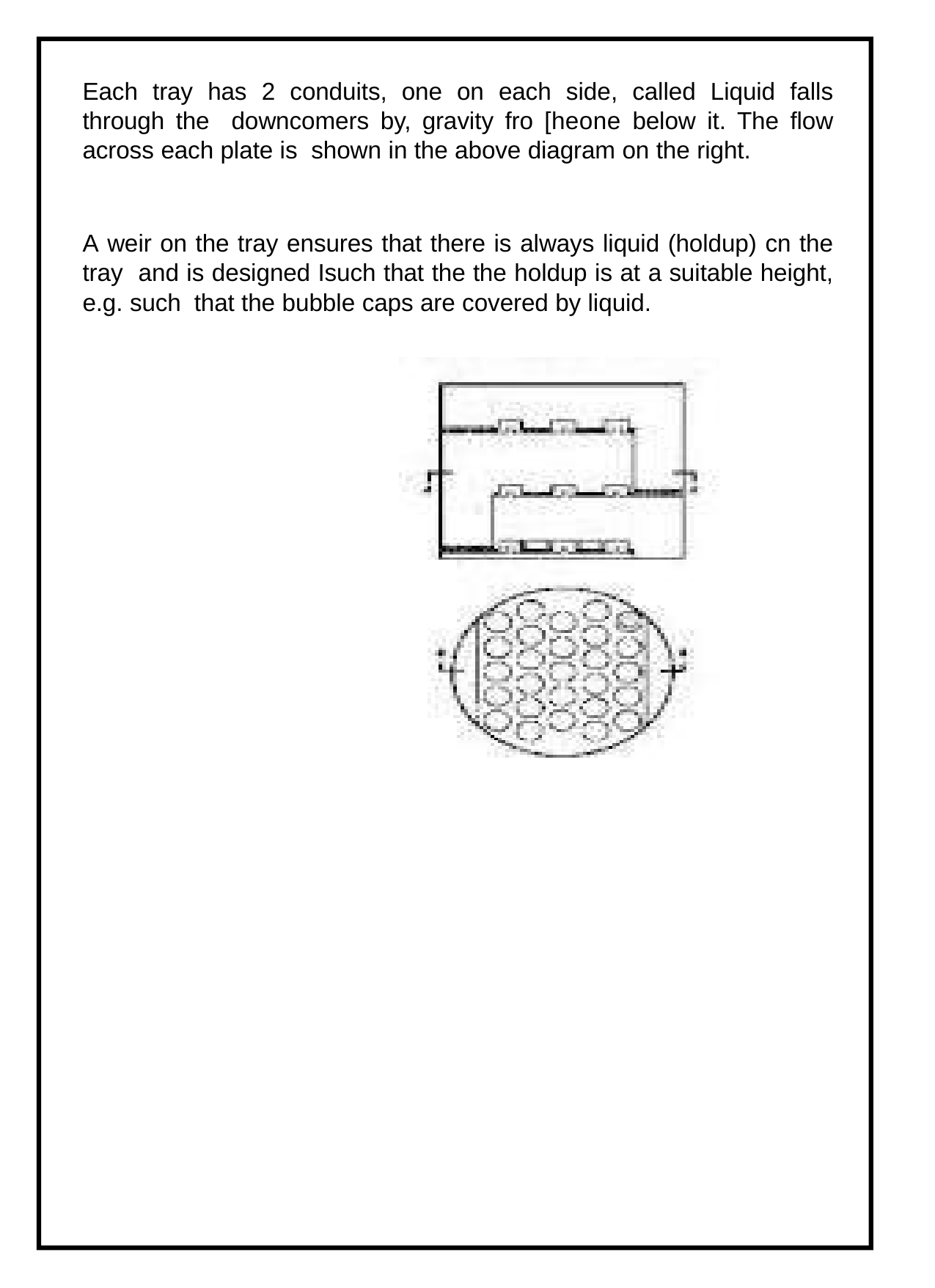

Each tray has 2 conduits, one on each side, called Liquid falls through the  downcomers by, gravity fro [heone below it. The flow across each plate is  shown in the above diagram on the right.

A weir on the tray ensures that there is always liquid (holdup) cn the tray  and is designed Isuch that the the holdup is at a suitable height, e.g. such  that the bubble caps are covered by liquid.